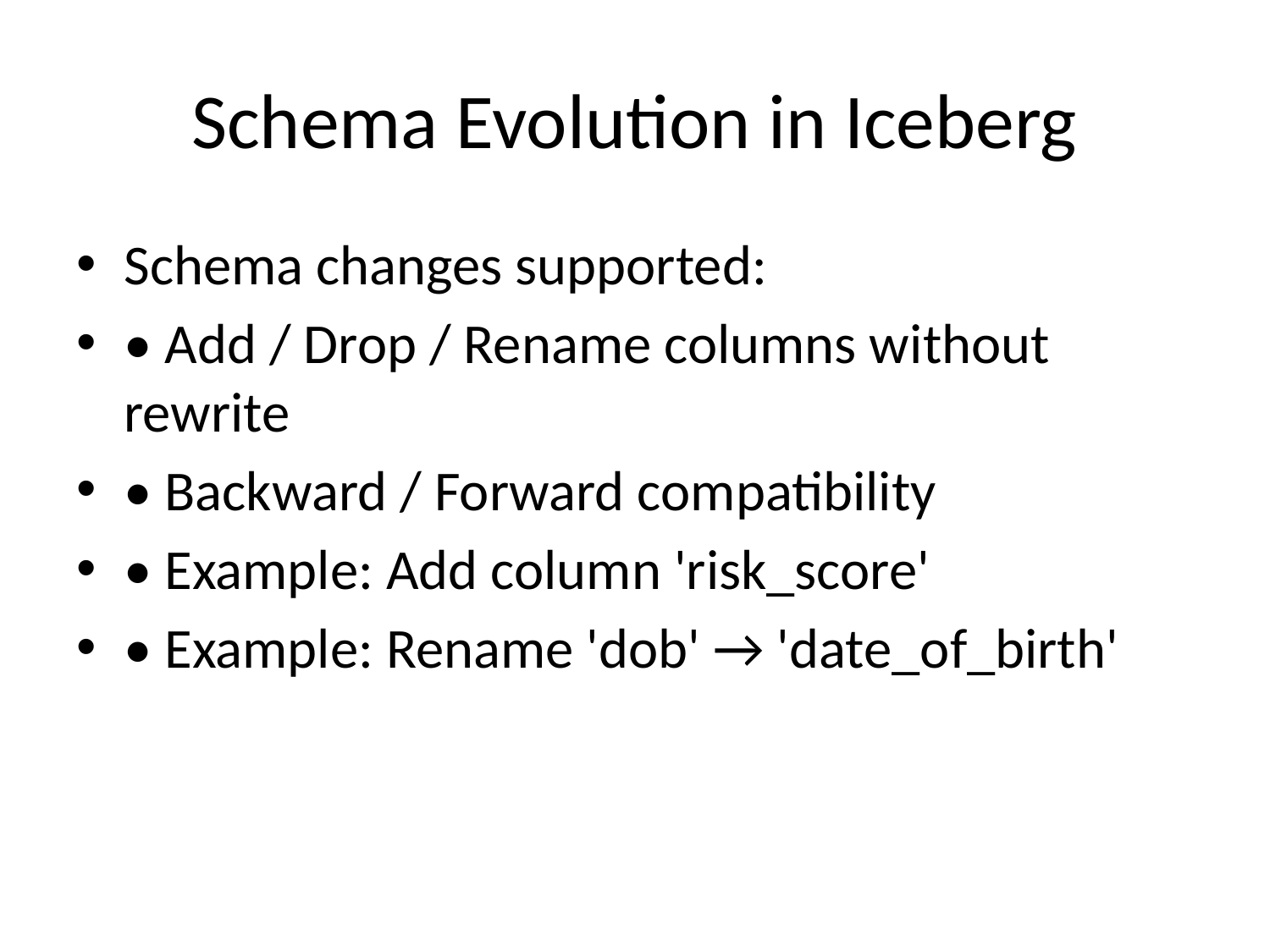

# Schema Evolution in Iceberg
Schema changes supported:
• Add / Drop / Rename columns without rewrite
• Backward / Forward compatibility
• Example: Add column 'risk_score'
• Example: Rename 'dob' → 'date_of_birth'